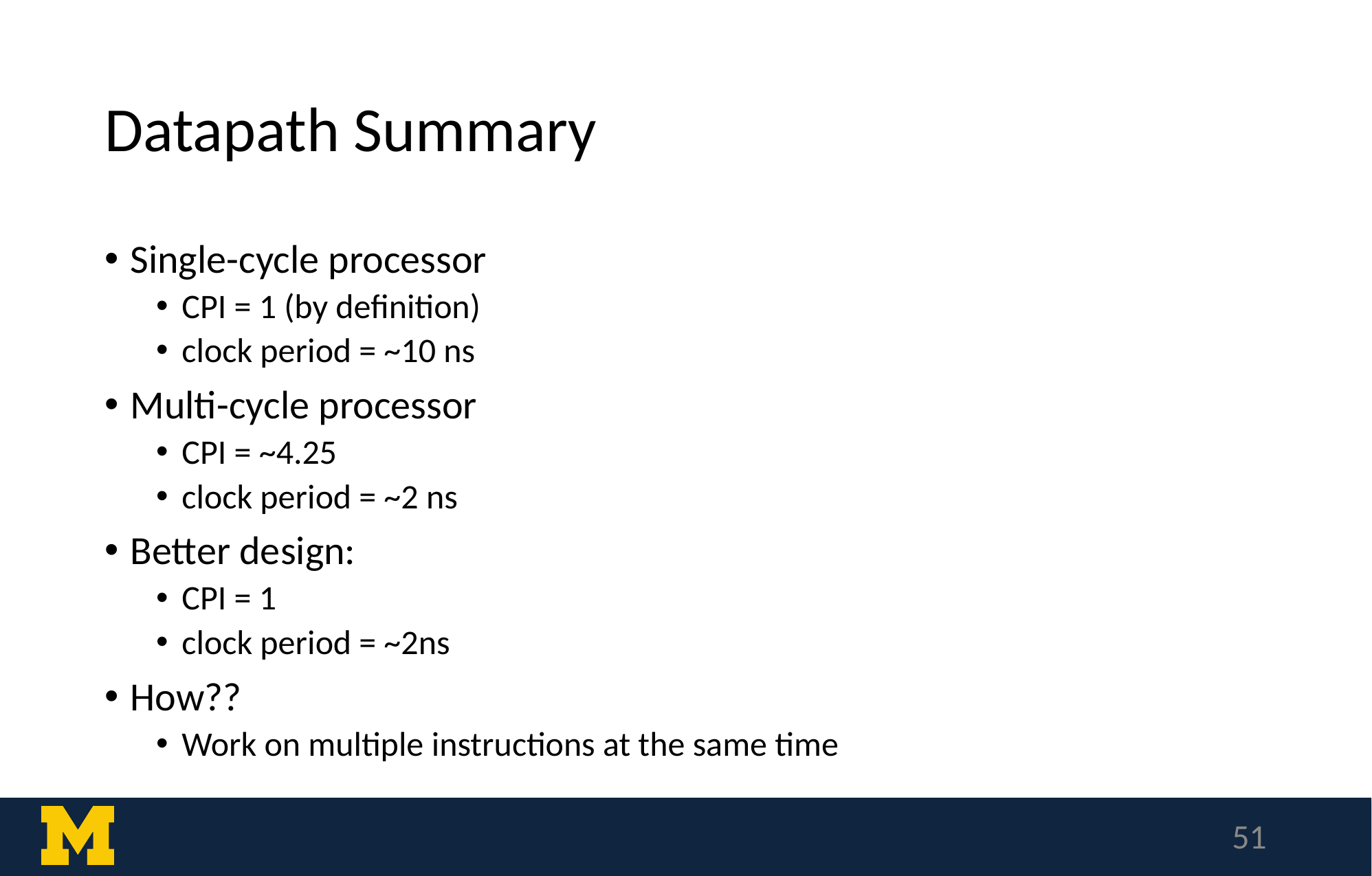

# Datapath Summary
Single-cycle processor
CPI = 1 (by definition)
clock period = ~10 ns
Multi-cycle processor
CPI = ~4.25
clock period = ~2 ns
Better design:
CPI = 1
clock period = ~2ns
How??
Work on multiple instructions at the same time
51